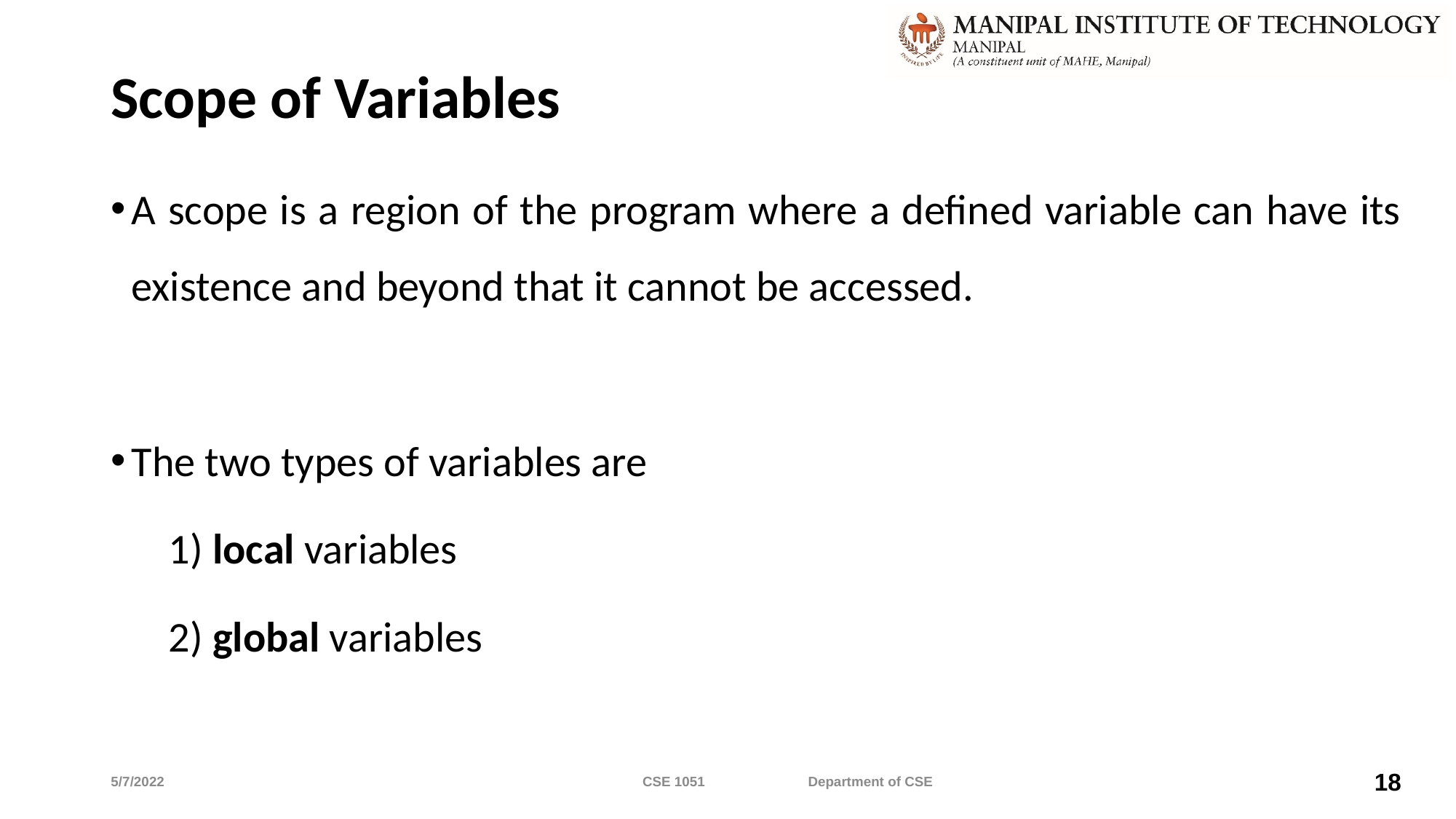

# Scope of Variables
A scope is a region of the program where a defined variable can have its existence and beyond that it cannot be accessed.

The two types of variables are
      1) local variables
      2) global variables
5/7/2022
CSE 1051                           Department of CSE
18